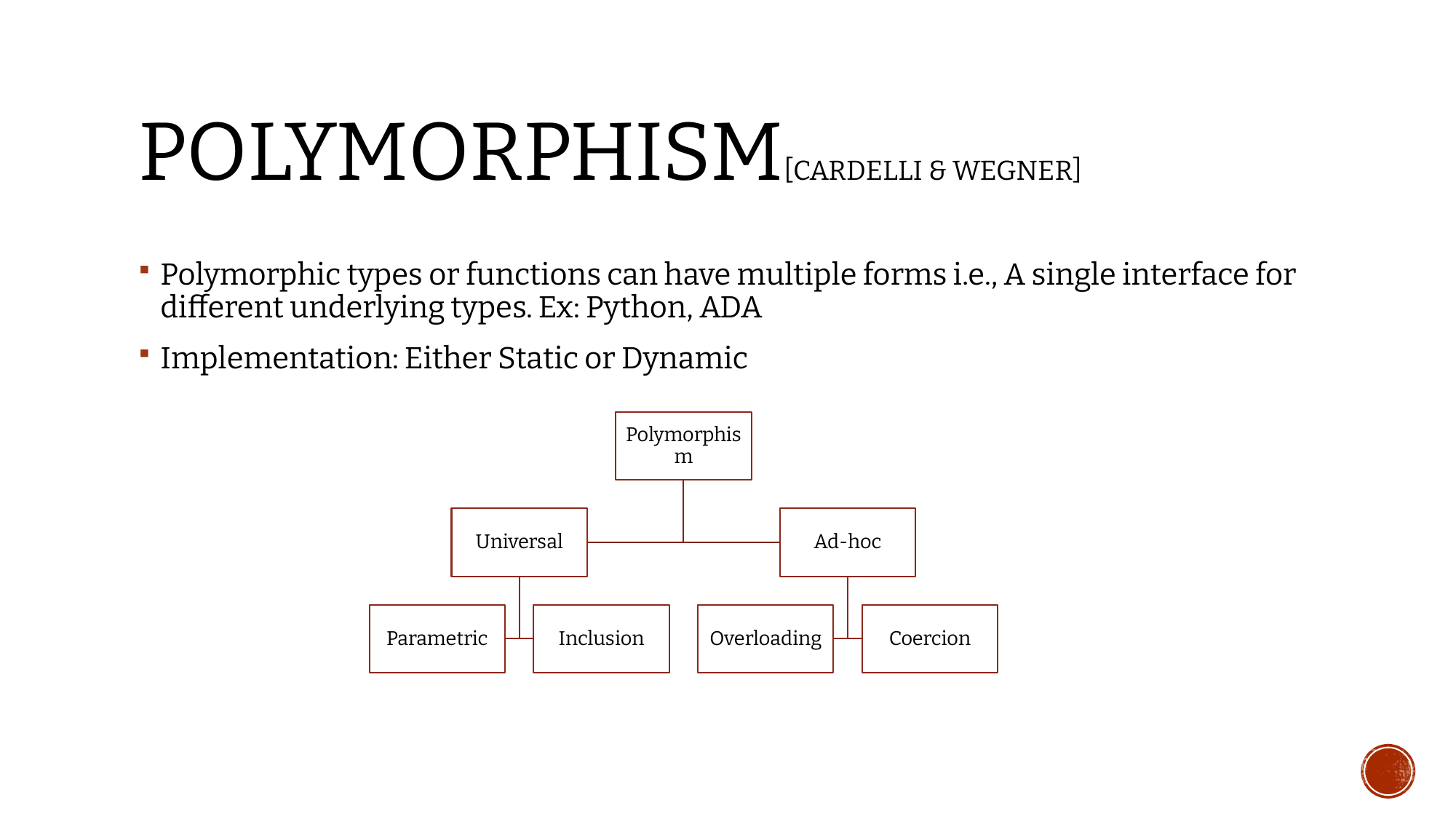

# Polymorphism[Cardelli & Wegner]
Polymorphic types or functions can have multiple forms i.e., A single interface for different underlying types. Ex: Python, ADA
Implementation: Either Static or Dynamic

Polymorphism
Universal
Parametric
Inclusion
Ad-hoc
Overloading
Coercion